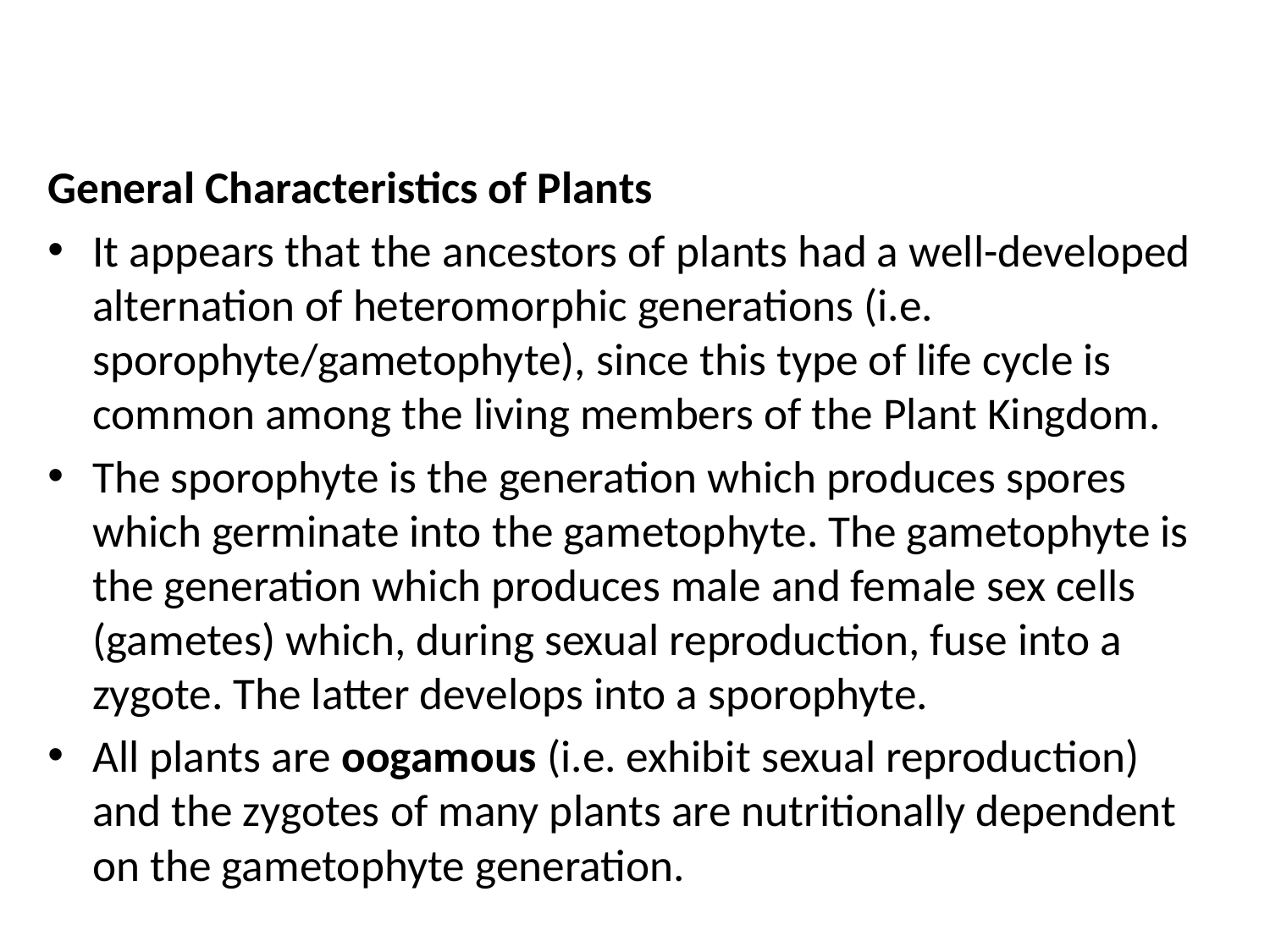

#
General Characteristics of Plants
It appears that the ancestors of plants had a well-developed alternation of heteromorphic generations (i.e. sporophyte/gametophyte), since this type of life cycle is common among the living members of the Plant Kingdom.
The sporophyte is the generation which produces spores which germinate into the gametophyte. The gametophyte is the generation which produces male and female sex cells (gametes) which, during sexual reproduction, fuse into a zygote. The latter develops into a sporophyte.
All plants are oogamous (i.e. exhibit sexual reproduction) and the zygotes of many plants are nutritionally dependent on the gametophyte generation.